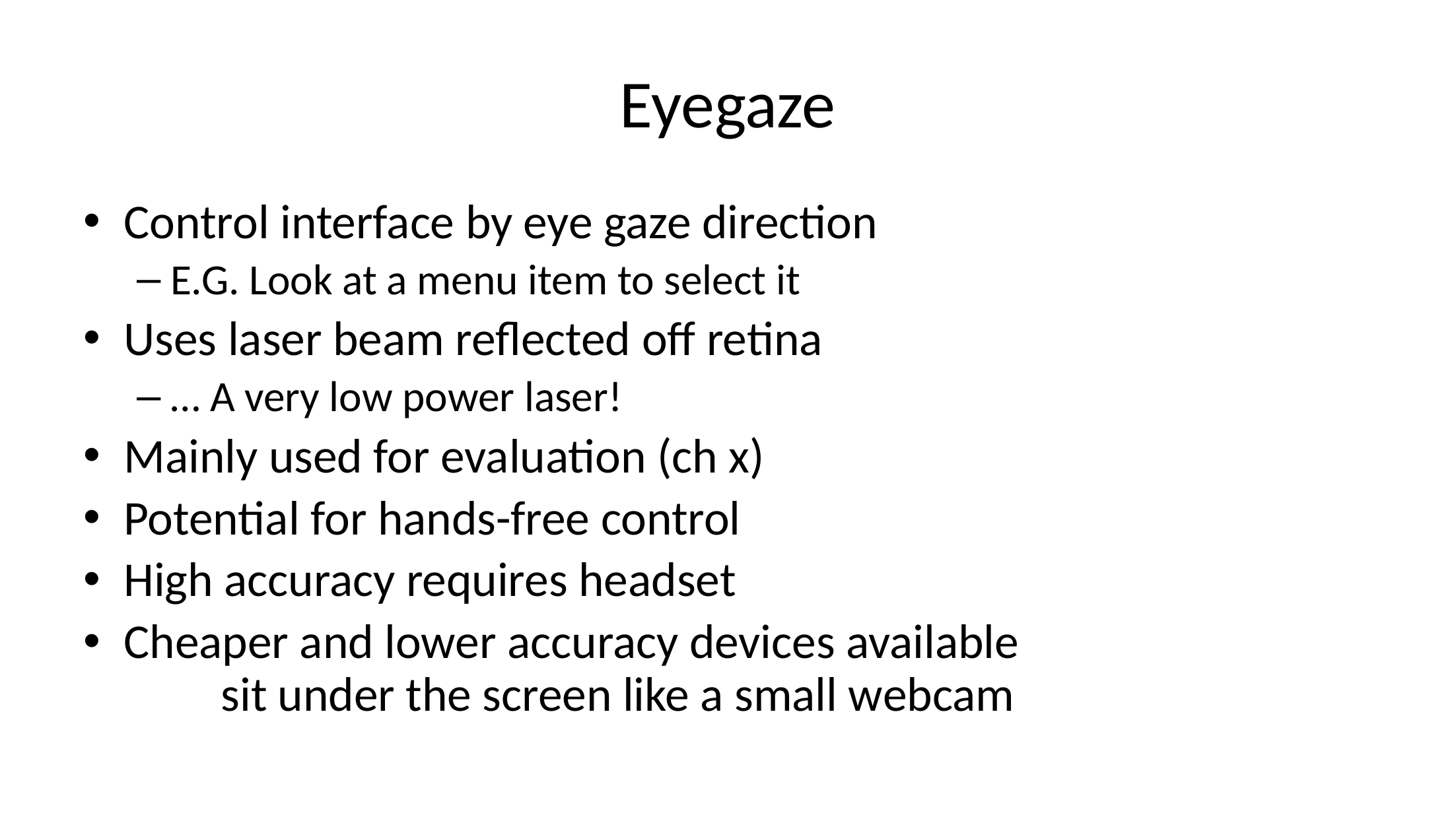

# Eyegaze
Control interface by eye gaze direction
E.G. Look at a menu item to select it
Uses laser beam reflected off retina
… A very low power laser!
Mainly used for evaluation (ch x)
Potential for hands-free control
High accuracy requires headset
Cheaper and lower accuracy devices available
	sit under the screen like a small webcam